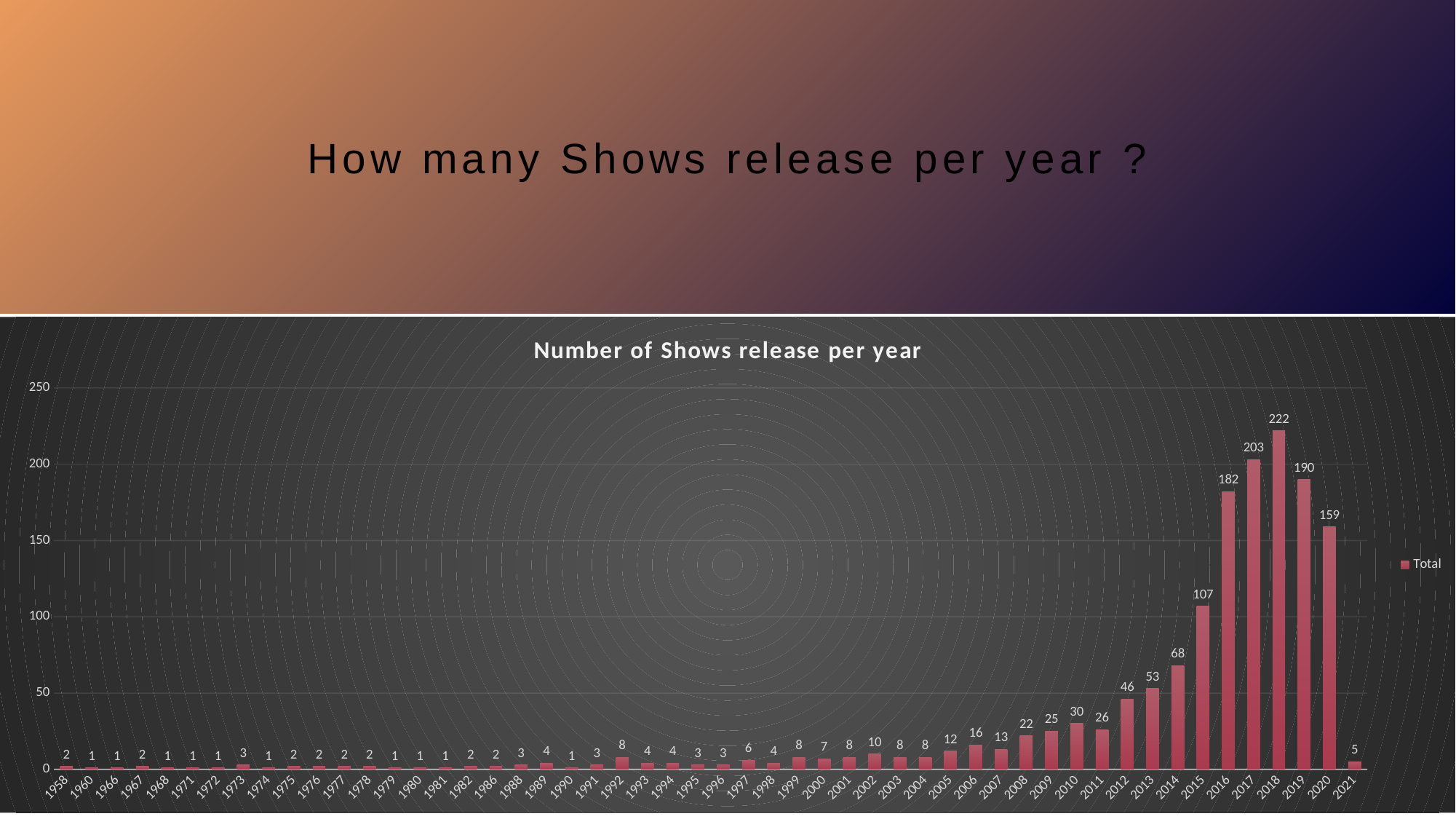

How many Shows release per year ?

### Chart: Number of Shows release per year

| Category | Total |
|---|---|
| 1958 | 2.0 |
| 1960 | 1.0 |
| 1966 | 1.0 |
| 1967 | 2.0 |
| 1968 | 1.0 |
| 1971 | 1.0 |
| 1972 | 1.0 |
| 1973 | 3.0 |
| 1974 | 1.0 |
| 1975 | 2.0 |
| 1976 | 2.0 |
| 1977 | 2.0 |
| 1978 | 2.0 |
| 1979 | 1.0 |
| 1980 | 1.0 |
| 1981 | 1.0 |
| 1982 | 2.0 |
| 1986 | 2.0 |
| 1988 | 3.0 |
| 1989 | 4.0 |
| 1990 | 1.0 |
| 1991 | 3.0 |
| 1992 | 8.0 |
| 1993 | 4.0 |
| 1994 | 4.0 |
| 1995 | 3.0 |
| 1996 | 3.0 |
| 1997 | 6.0 |
| 1998 | 4.0 |
| 1999 | 8.0 |
| 2000 | 7.0 |
| 2001 | 8.0 |
| 2002 | 10.0 |
| 2003 | 8.0 |
| 2004 | 8.0 |
| 2005 | 12.0 |
| 2006 | 16.0 |
| 2007 | 13.0 |
| 2008 | 22.0 |
| 2009 | 25.0 |
| 2010 | 30.0 |
| 2011 | 26.0 |
| 2012 | 46.0 |
| 2013 | 53.0 |
| 2014 | 68.0 |
| 2015 | 107.0 |
| 2016 | 182.0 |
| 2017 | 203.0 |
| 2018 | 222.0 |
| 2019 | 190.0 |
| 2020 | 159.0 |
| 2021 | 5.0 |
3